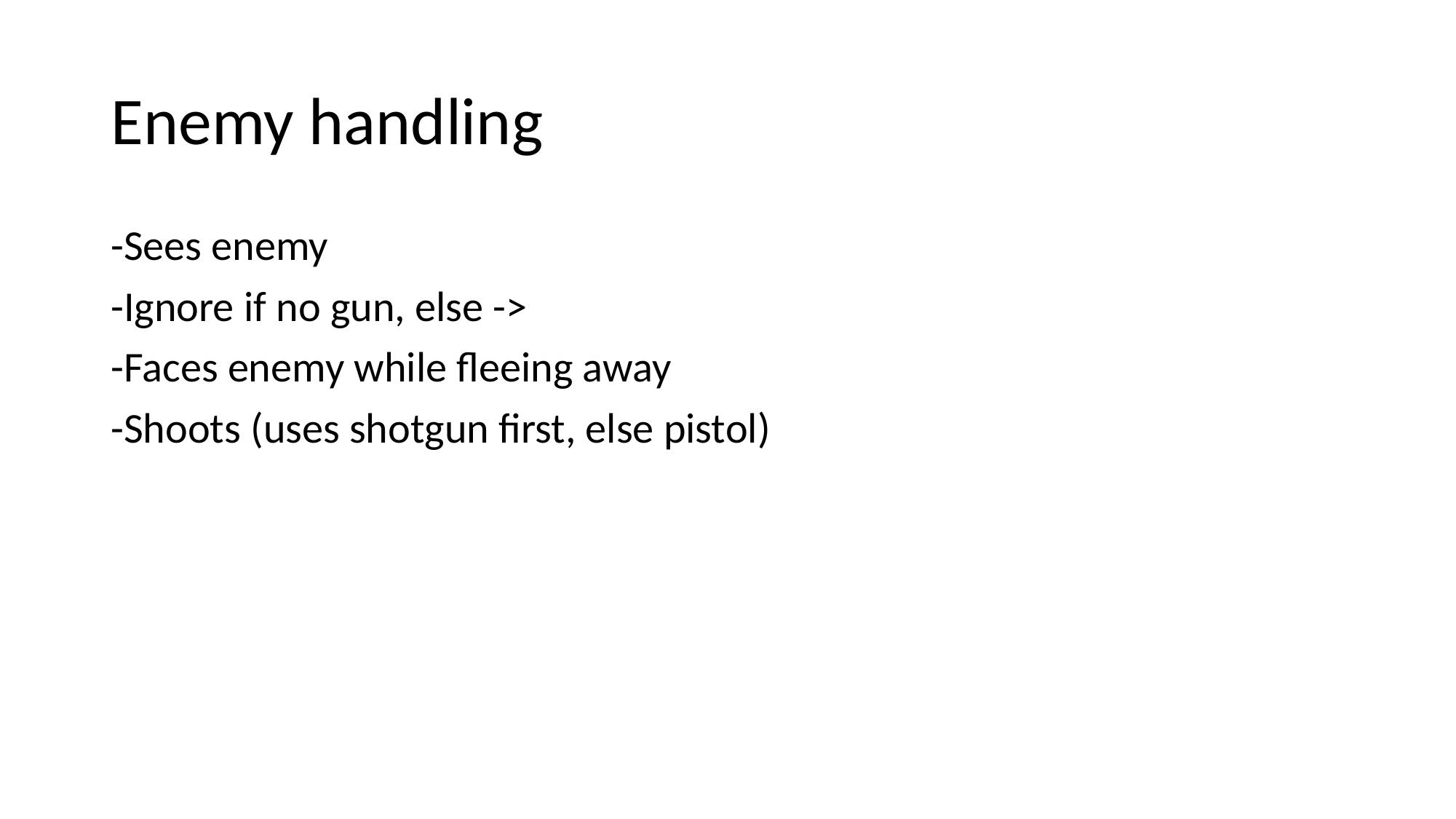

# Enemy handling
-Sees enemy
-Ignore if no gun, else ->
-Faces enemy while fleeing away
-Shoots (uses shotgun first, else pistol)